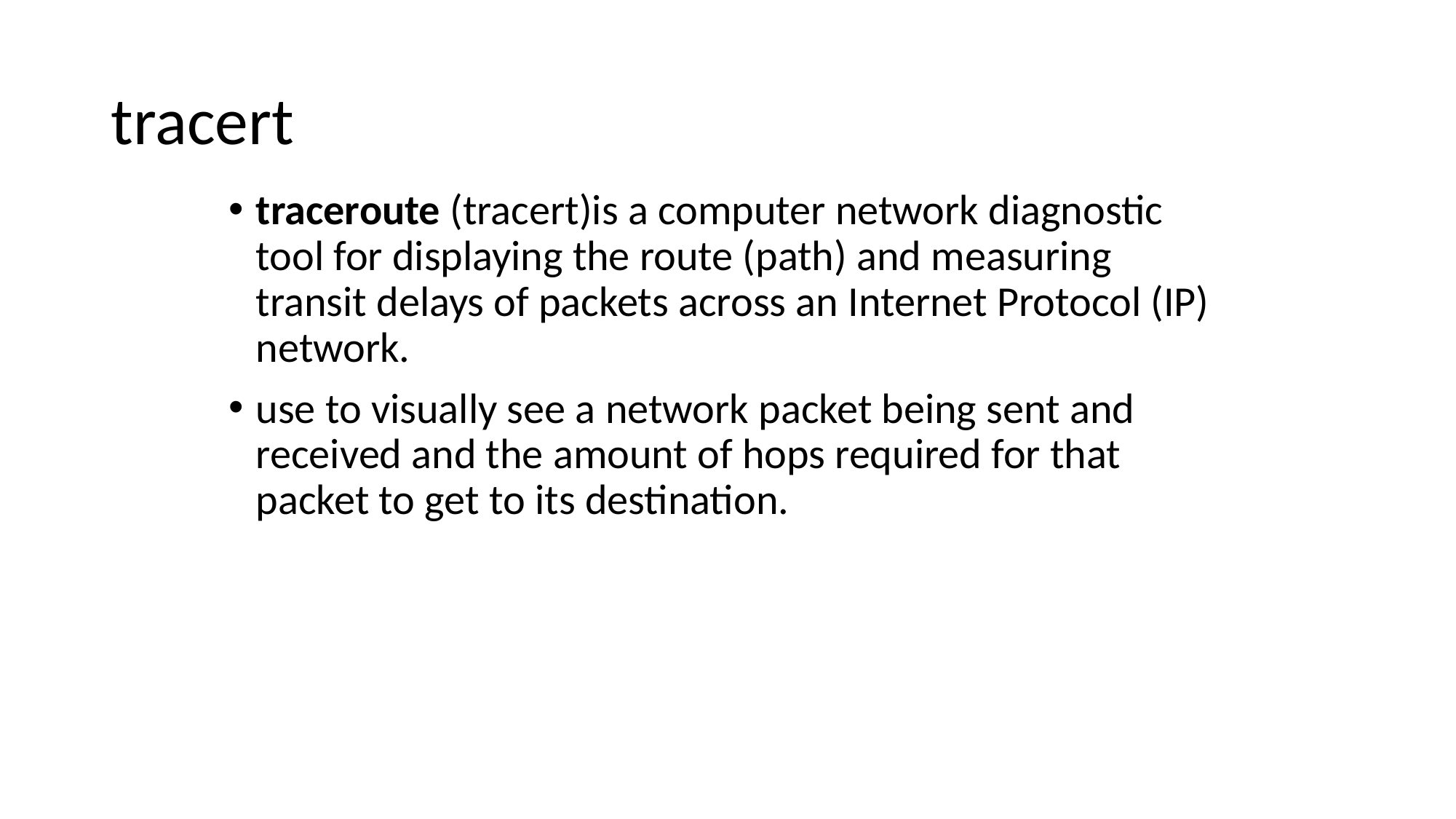

# tracert
traceroute (tracert)is a computer network diagnostic tool for displaying the route (path) and measuring transit delays of packets across an Internet Protocol (IP) network.
use to visually see a network packet being sent and received and the amount of hops required for that packet to get to its destination.